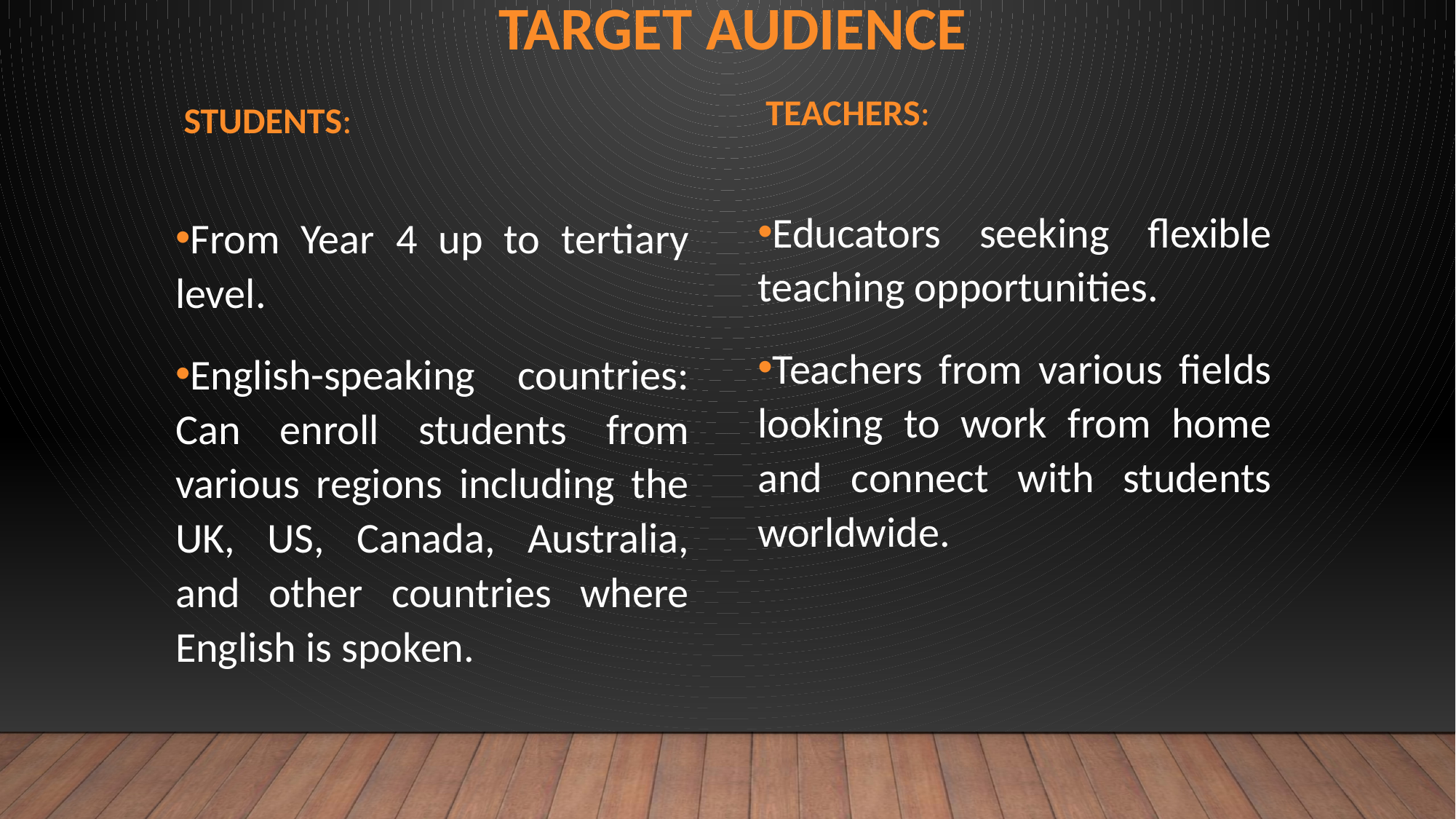

# Target Audience
Students:
Teachers:

From Year 4 up to tertiary level.
English-speaking countries: Can enroll students from various regions including the UK, US, Canada, Australia, and other countries where English is spoken.

Educators seeking flexible teaching opportunities.
Teachers from various fields looking to work from home and connect with students worldwide.